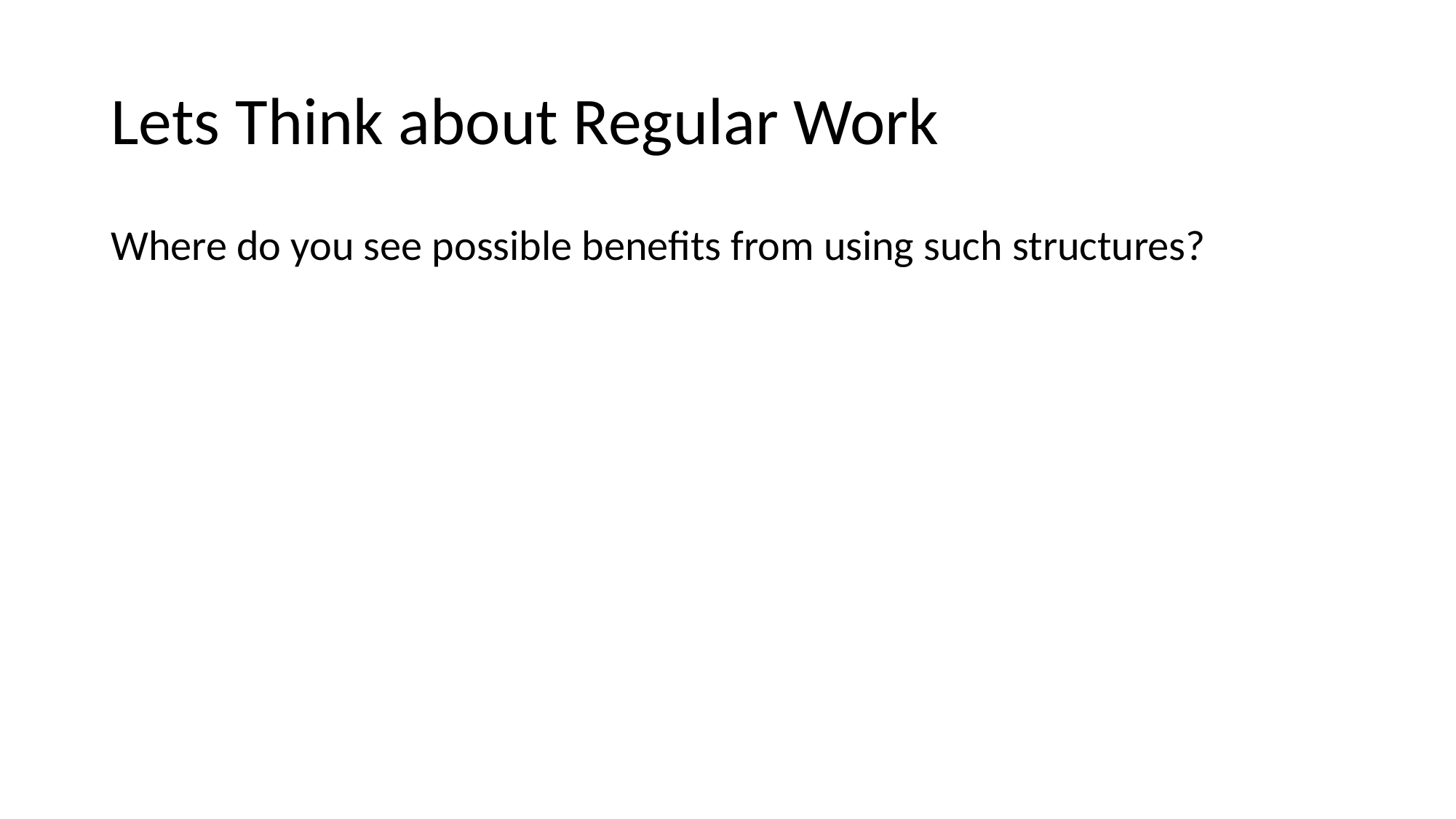

# Lets Think about Regular Work
Where do you see possible benefits from using such structures?